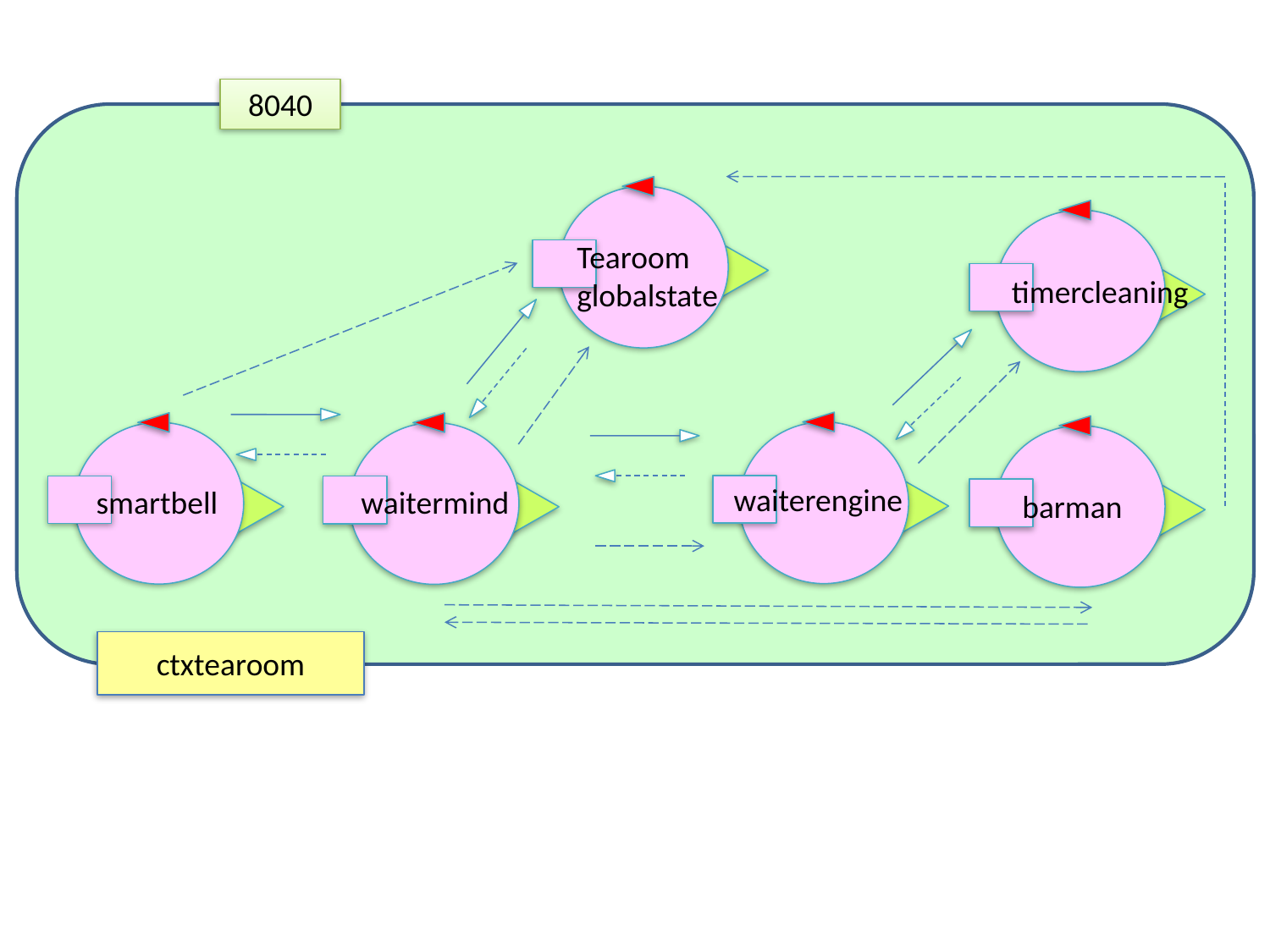

8040

smartbell

waitermind
ctxtearoom

Tearoom
globalstate

timercleaning

waiterengine

barman